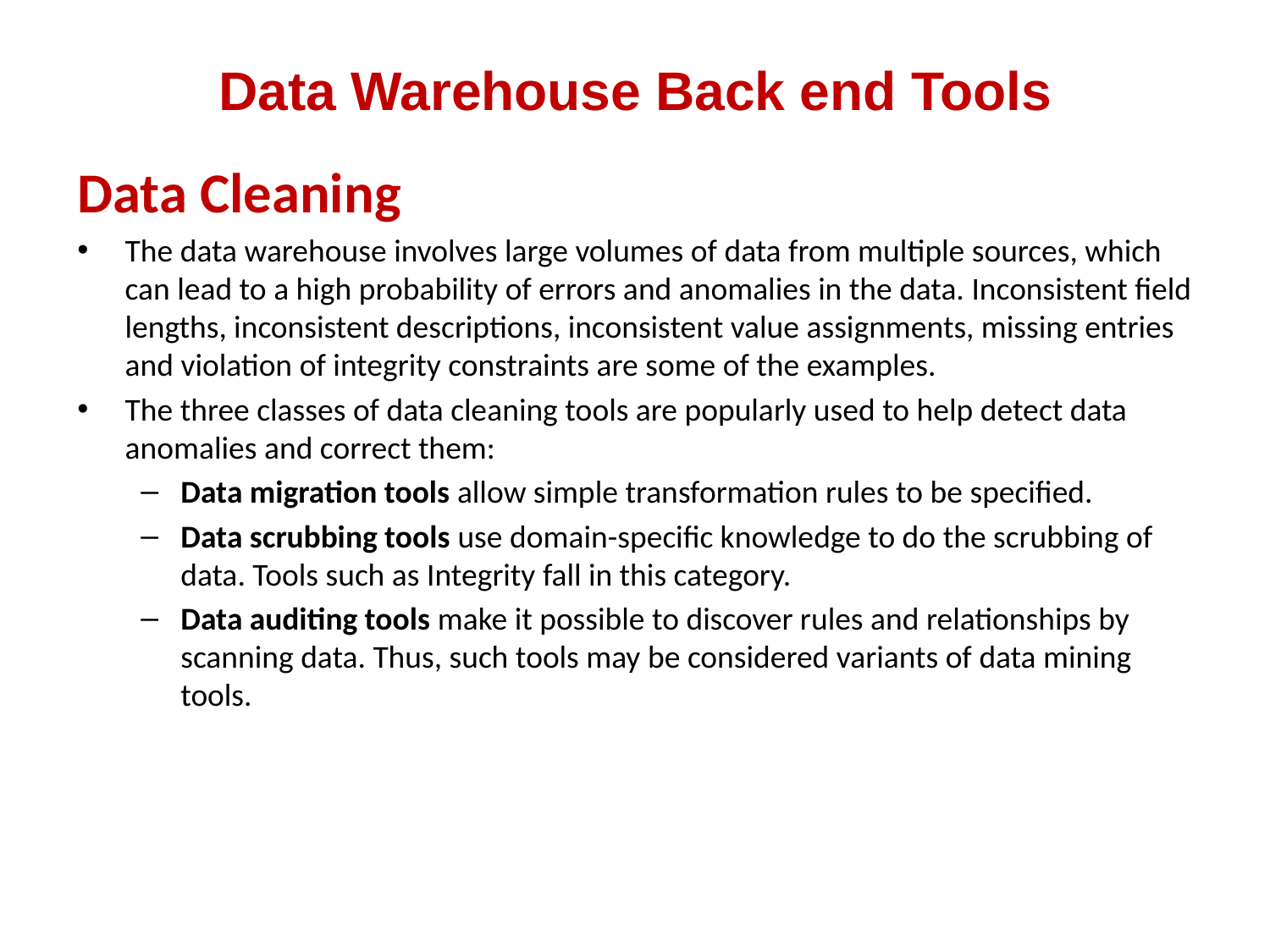

Data Warehouse Back end Tools
Data Cleaning
The data warehouse involves large volumes of data from multiple sources, which can lead to a high probability of errors and anomalies in the data. Inconsistent field lengths, inconsistent descriptions, inconsistent value assignments, missing entries and violation of integrity constraints are some of the examples.
The three classes of data cleaning tools are popularly used to help detect data anomalies and correct them:
Data migration tools allow simple transformation rules to be specified.
Data scrubbing tools use domain-specific knowledge to do the scrubbing of data. Tools such as Integrity fall in this category.
Data auditing tools make it possible to discover rules and relationships by scanning data. Thus, such tools may be considered variants of data mining tools.